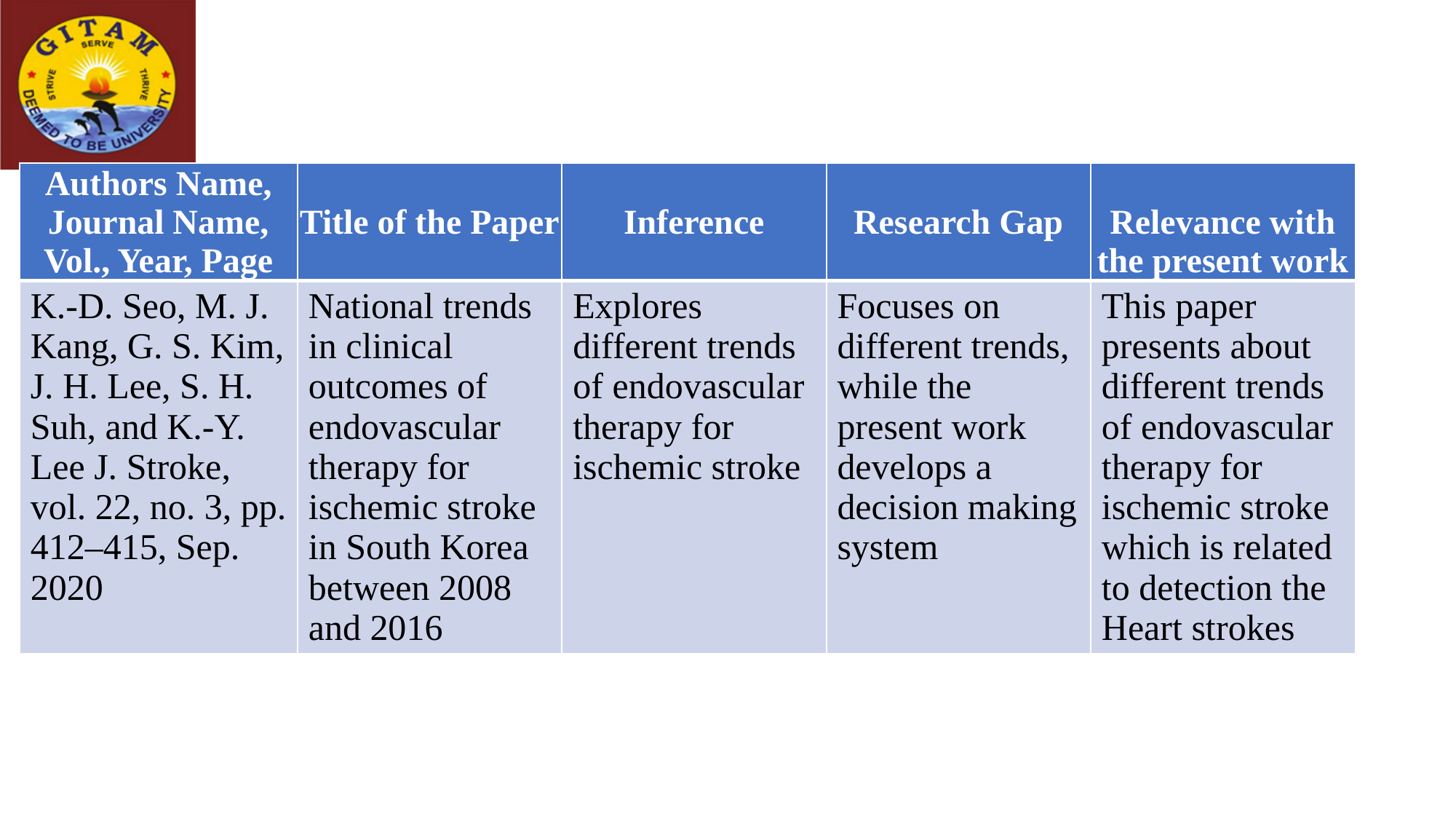

| Authors Name, Journal Name, Vol., Year, Page | Title of the Paper | Inference | Research Gap | Relevance with the present work |
| --- | --- | --- | --- | --- |
| K.-D. Seo, M. J. Kang, G. S. Kim, J. H. Lee, S. H. Suh, and K.-Y. Lee J. Stroke, vol. 22, no. 3, pp. 412–415, Sep. 2020 | National trends in clinical outcomes of endovascular therapy for ischemic stroke in South Korea between 2008 and 2016 | Explores different trends of endovascular therapy for ischemic stroke | Focuses on different trends, while the present work develops a decision making system | This paper presents about different trends of endovascular therapy for ischemic stroke which is related to detection the Heart strokes |